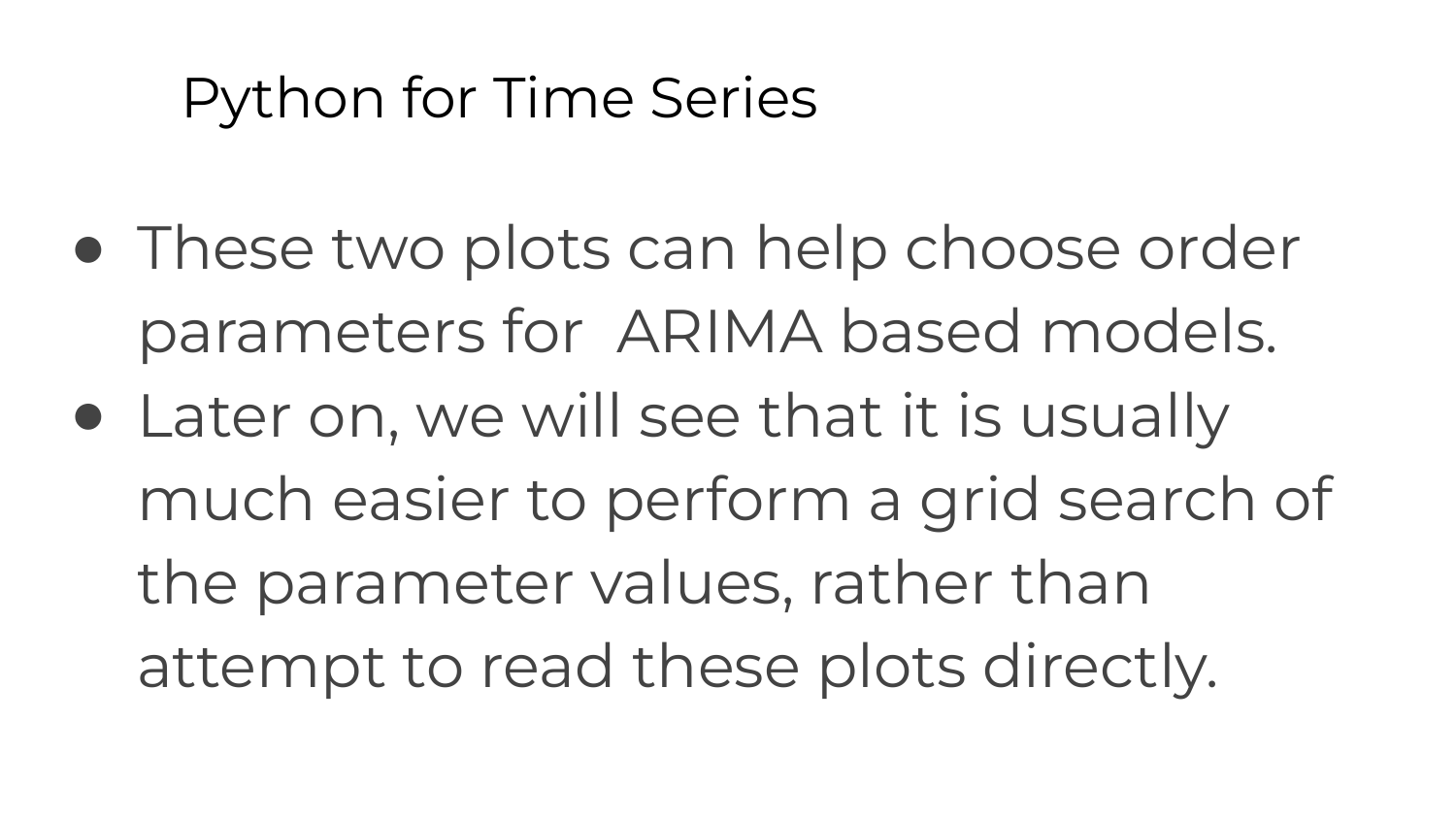

# Python for Time Series

These two plots can help choose order parameters for  ARIMA based models.
Later on, we will see that it is usually much easier to perform a grid search of the parameter values, rather than attempt to read these plots directly.